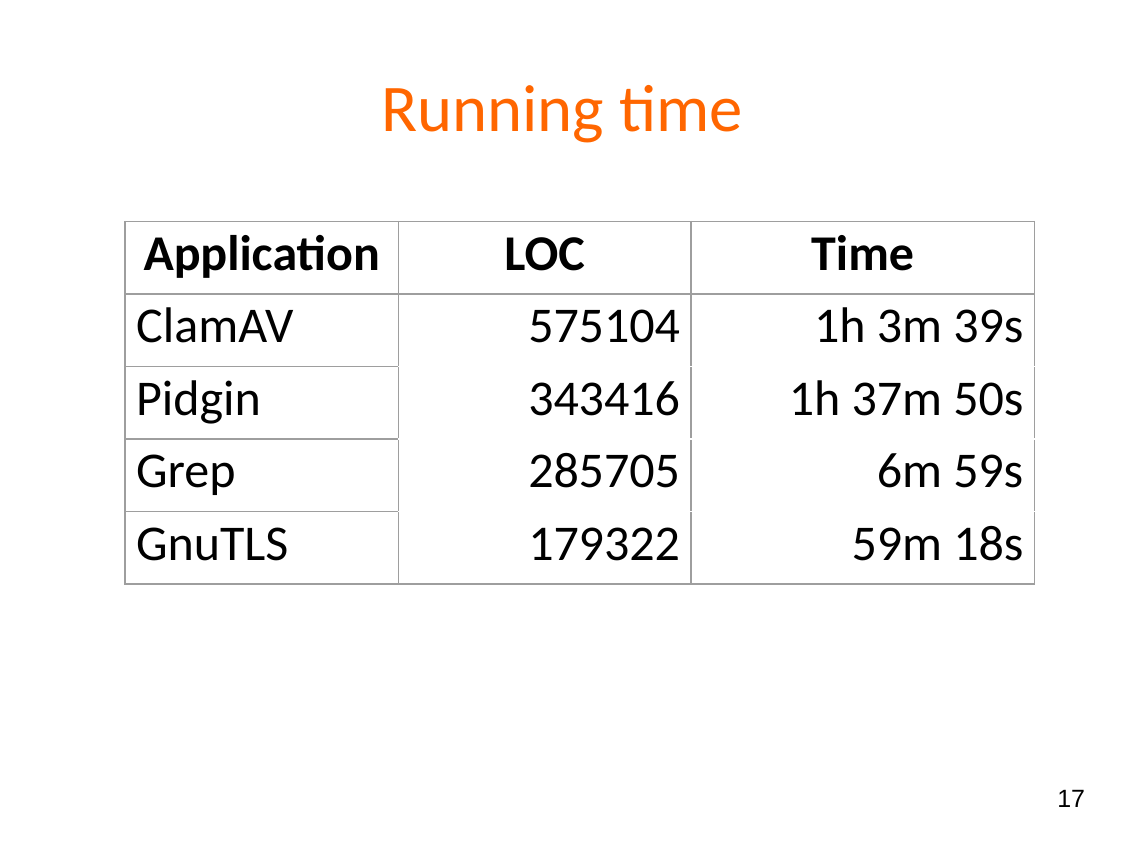

# Running time
| Application | LOC | Time |
| --- | --- | --- |
| ClamAV | 575104 | 1h 3m 39s |
| Pidgin | 343416 | 1h 37m 50s |
| Grep | 285705 | 6m 59s |
| GnuTLS | 179322 | 59m 18s |
17